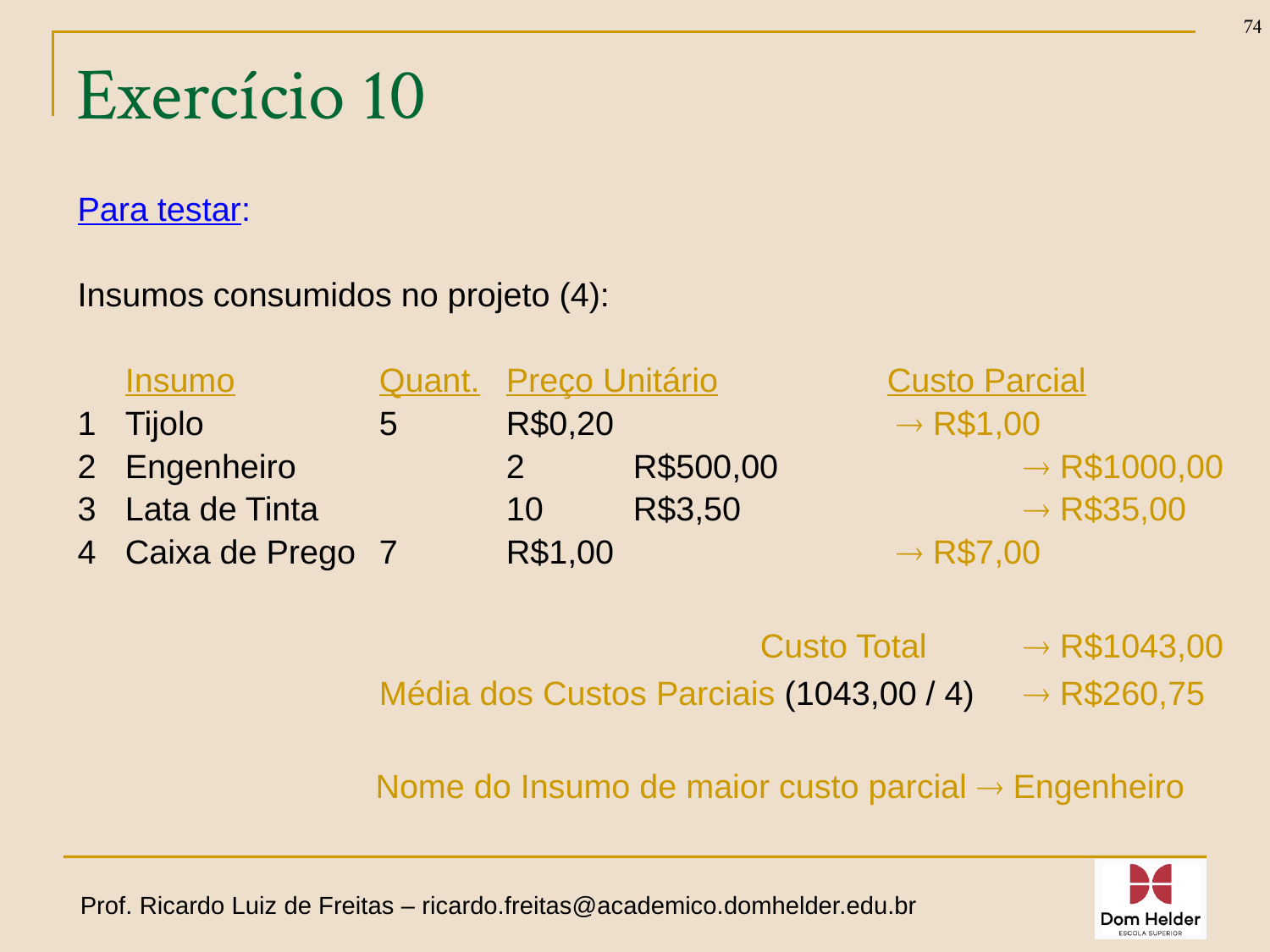

74
# Exercício 10
Para testar:

Insumos consumidos no projeto (4):

	Insumo		Quant.	Preço Unitário		Custo Parcial
1	Tijolo 		5	R$0,20 			 → R$1,00
2	Engenheiro		2	R$500,00 		 → R$1000,00
3	Lata de Tinta		10	R$3,50	 		 → R$35,00
4	Caixa de Prego	7	R$1,00			 → R$7,00

						Custo Total	 → R$1043,00
			Média dos Custos Parciais (1043,00 / 4) 	 → R$260,75

                                Nome do Insumo de maior custo parcial → Engenheiro